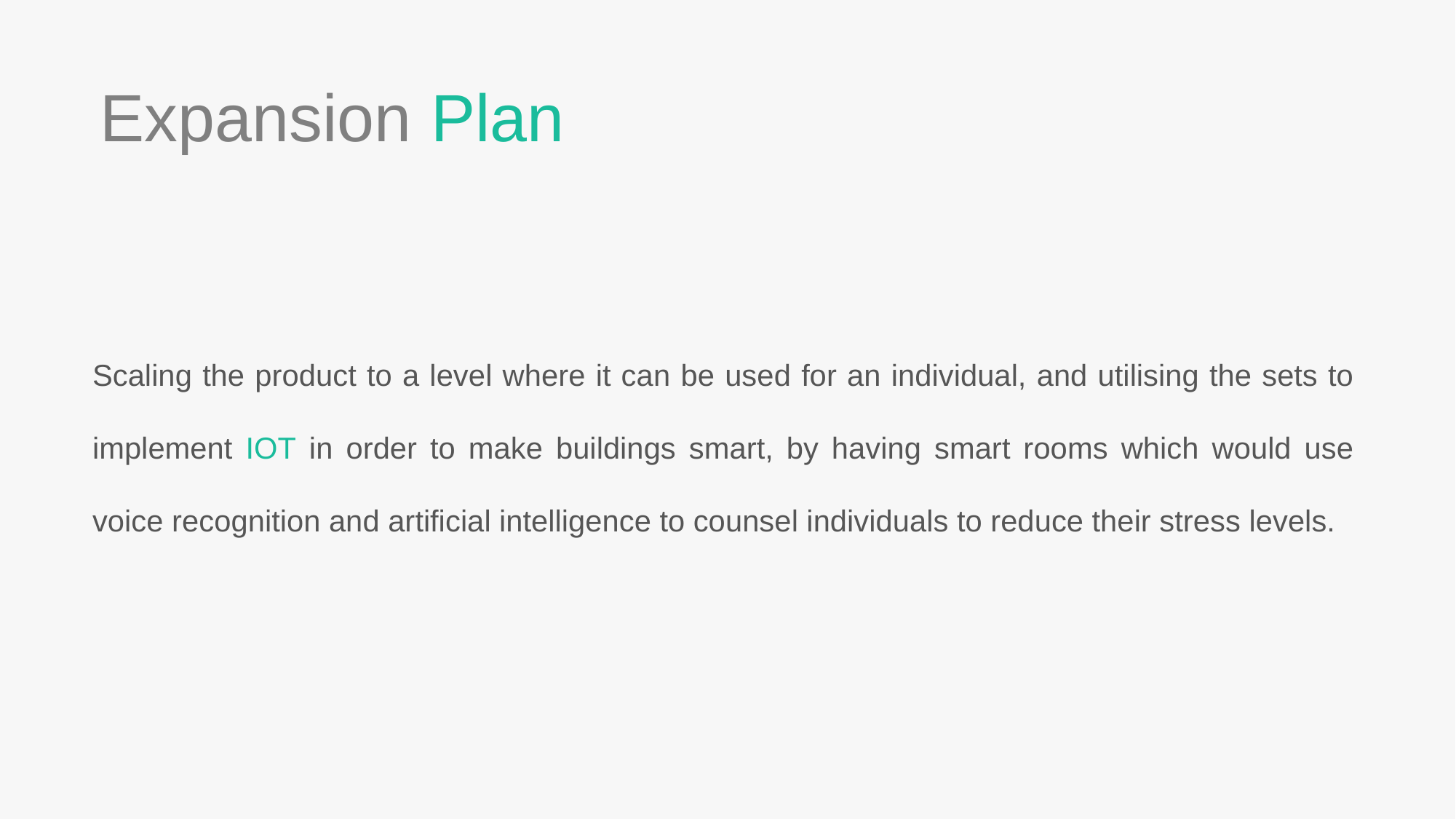

Expansion Plan
Scaling the product to a level where it can be used for an individual, and utilising the sets to implement IOT in order to make buildings smart, by having smart rooms which would use voice recognition and artificial intelligence to counsel individuals to reduce their stress levels.